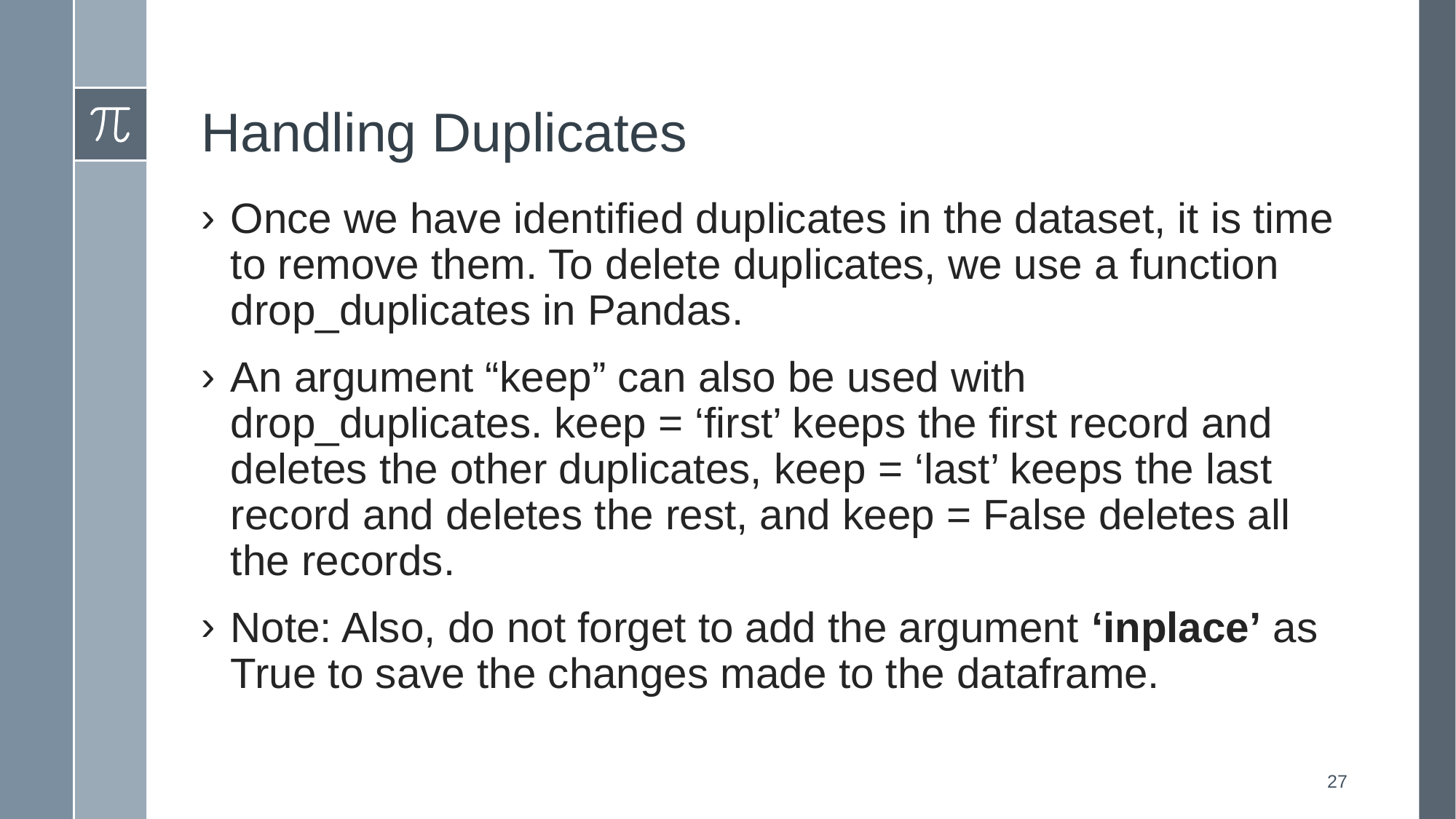

# Handling Duplicates
Once we have identified duplicates in the dataset, it is time to remove them. To delete duplicates, we use a function drop_duplicates in Pandas.
An argument “keep” can also be used with drop_duplicates. keep = ‘first’ keeps the first record and deletes the other duplicates, keep = ‘last’ keeps the last record and deletes the rest, and keep = False deletes all the records.
Note: Also, do not forget to add the argument ‘inplace’ as True to save the changes made to the dataframe.
27